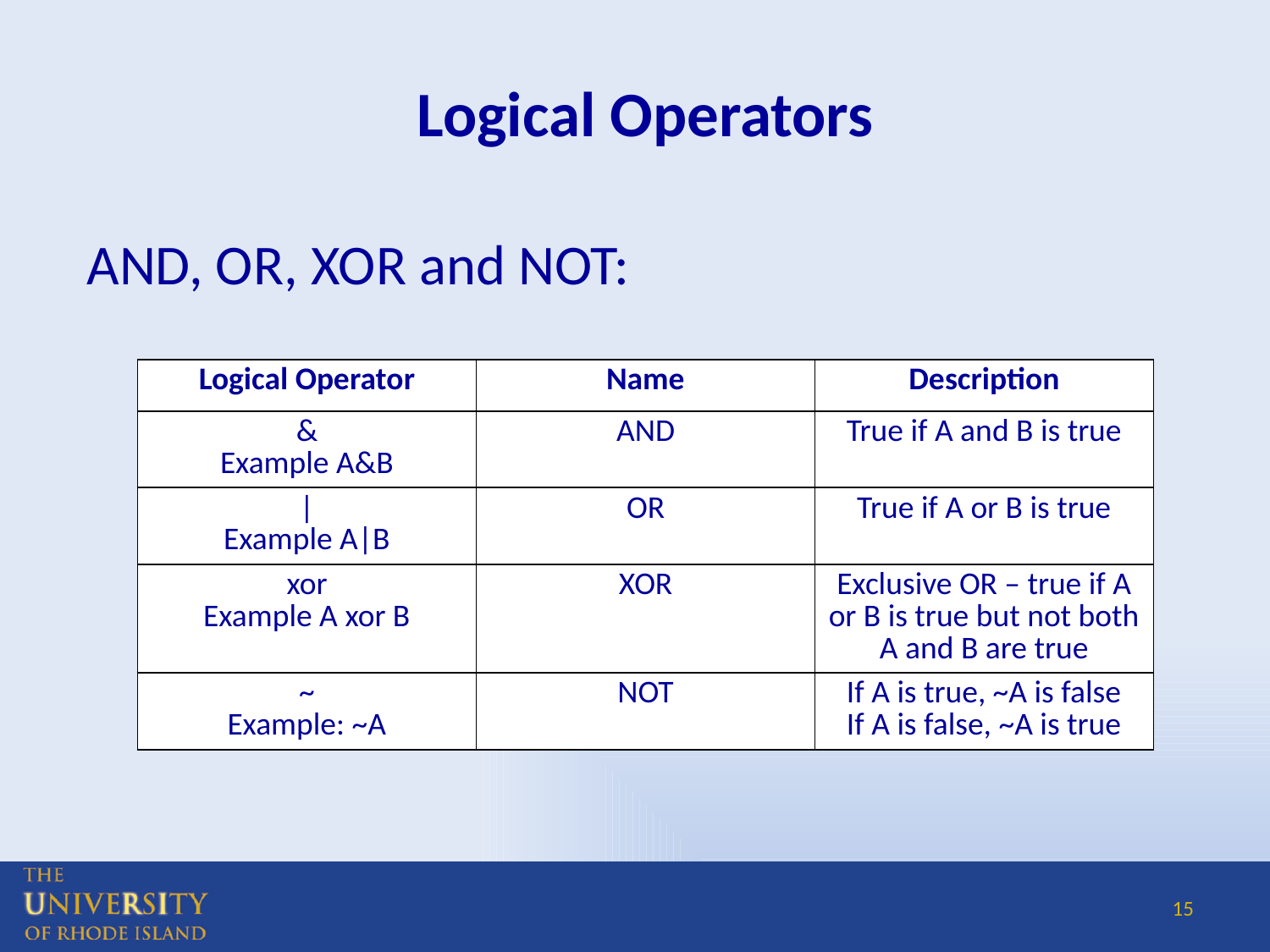

# Logical Operators
AND, OR, XOR and NOT:
| Logical Operator | Name | Description |
| --- | --- | --- |
| & Example A&B | AND | True if A and B is true |
| | Example A|B | OR | True if A or B is true |
| xor Example A xor B | XOR | Exclusive OR – true if A or B is true but not both A and B are true |
| ~ Example: ~A | NOT | If A is true, ~A is false If A is false, ~A is true |